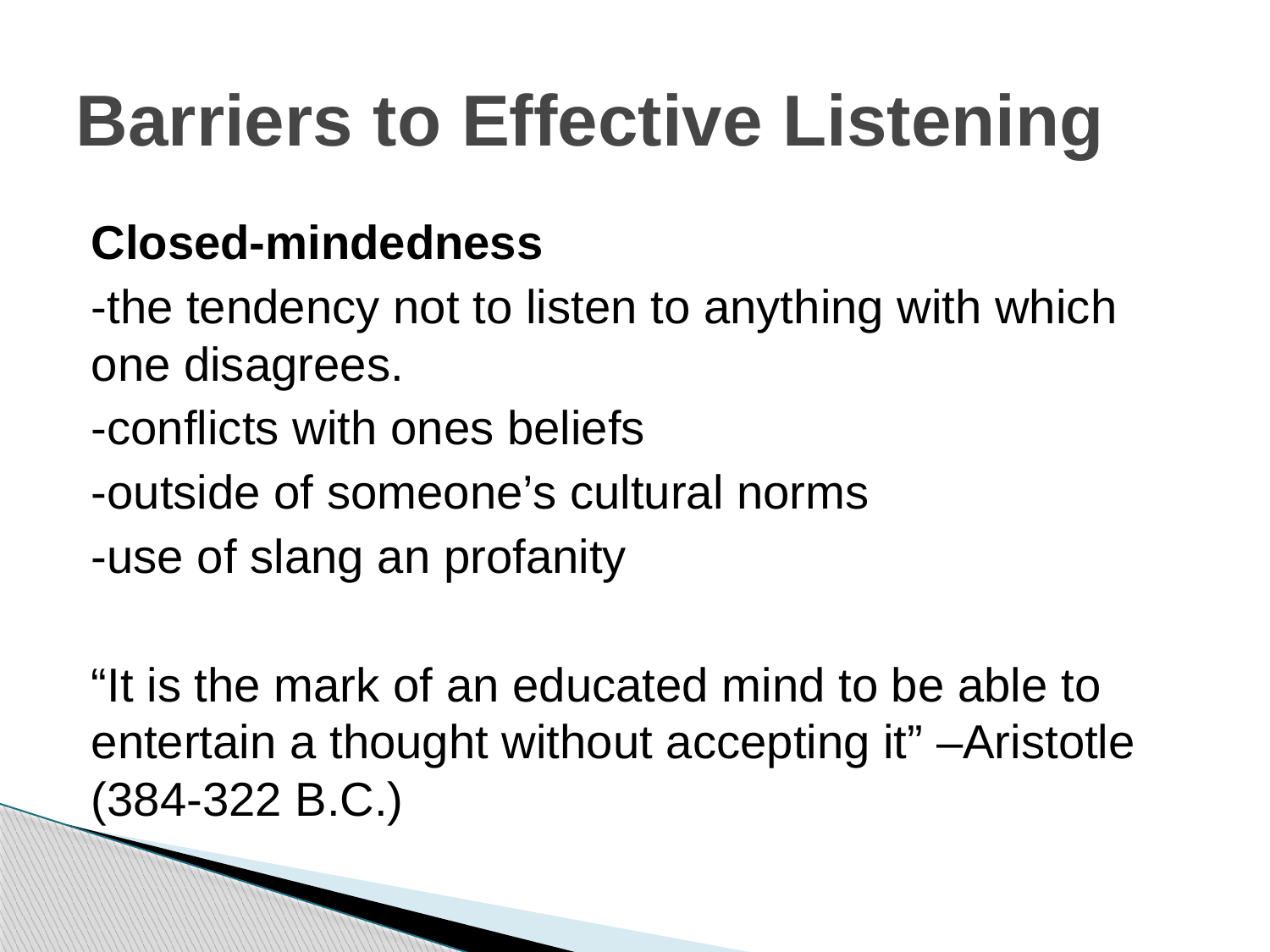

# Barriers to Effective Listening
Closed-mindedness
-the tendency not to listen to anything with which one disagrees.
-conflicts with ones beliefs
-outside of someone’s cultural norms
-use of slang an profanity

“It is the mark of an educated mind to be able to entertain a thought without accepting it” –Aristotle (384-322 B.C.)